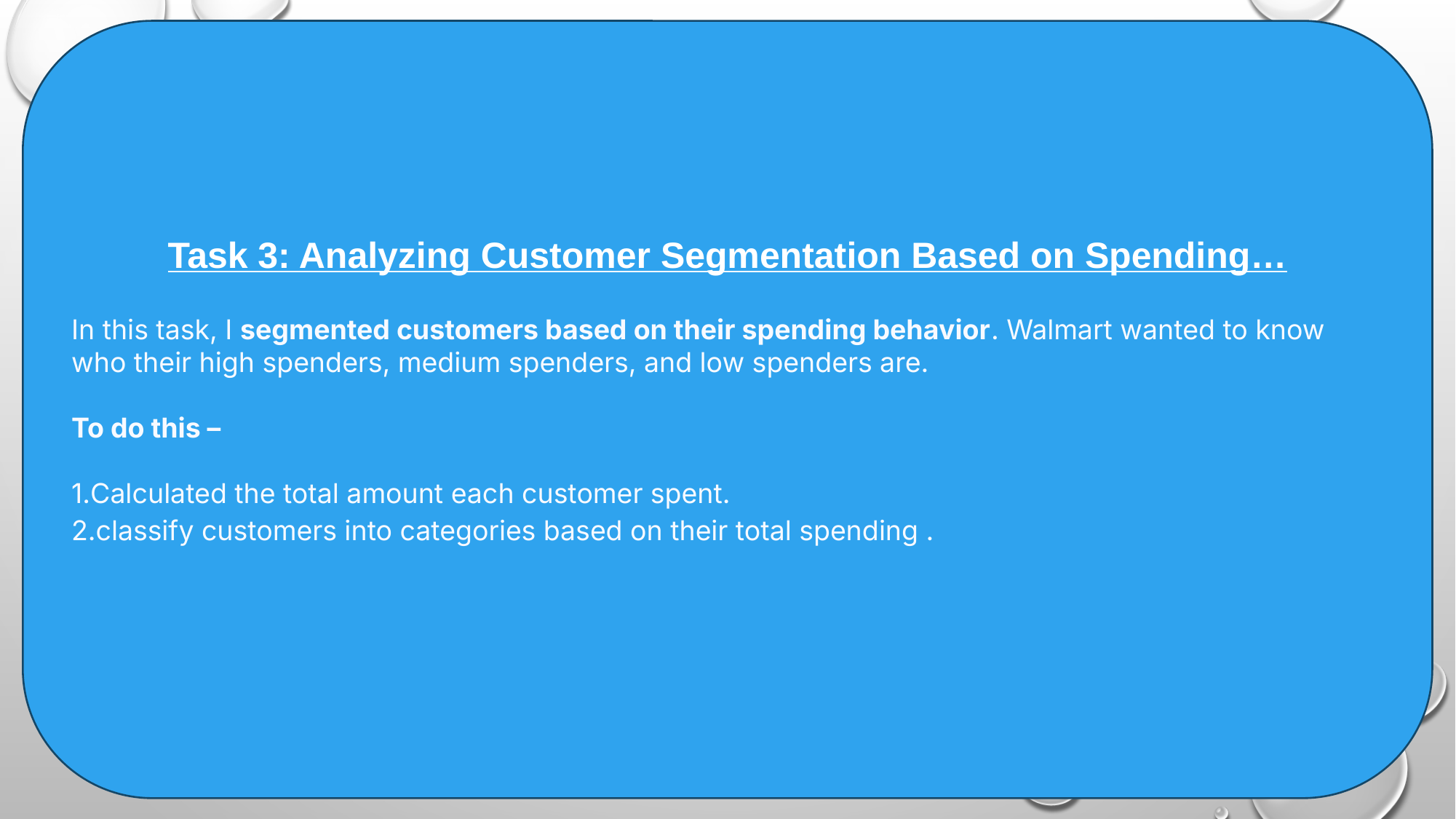

Task 3: Analyzing Customer Segmentation Based on Spending…

In this task, I segmented customers based on their spending behavior. Walmart wanted to know who their high spenders, medium spenders, and low spenders are.

To do this –

Calculated the total amount each customer spent.
classify customers into categories based on their total spending .